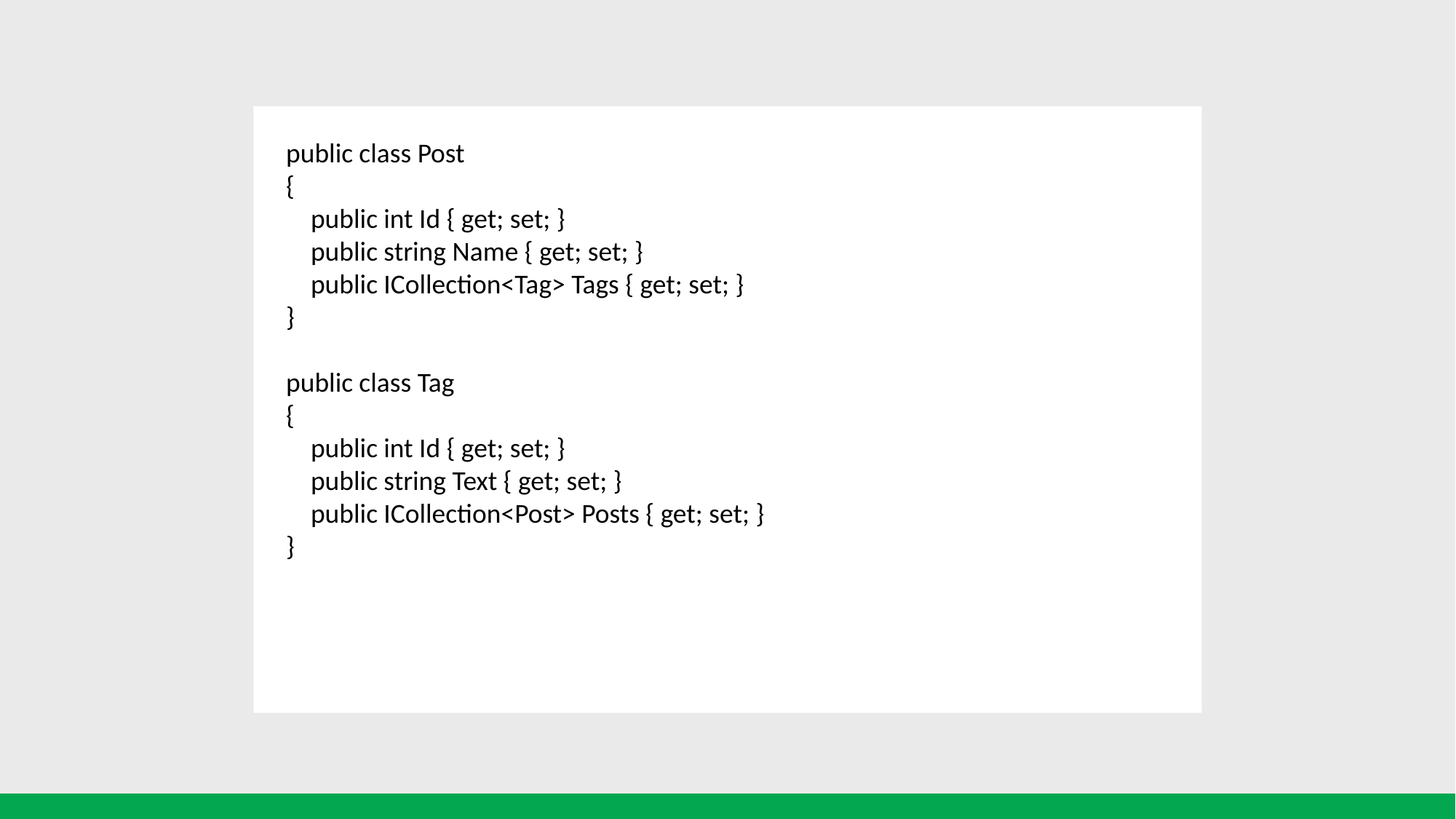

public class Post
{
    public int Id { get; set; }
    public string Name { get; set; }
    public ICollection<Tag> Tags { get; set; }
}

public class Tag
{
    public int Id { get; set; }
    public string Text { get; set; }
    public ICollection<Post> Posts { get; set; }
}